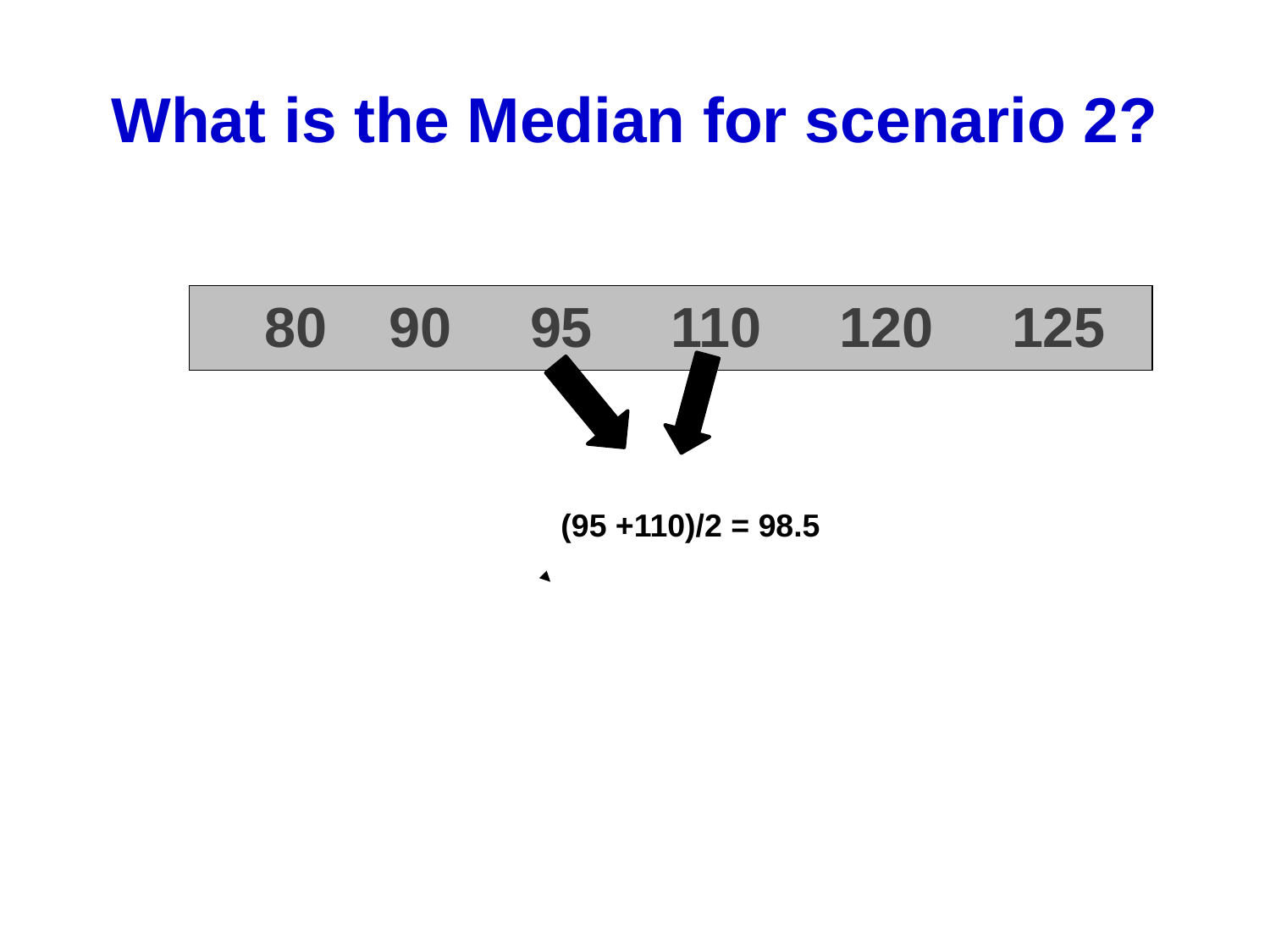

# What is the Median for scenario 2?

            80    90     95     110     120     125

(95 +110)/2 = 98.5